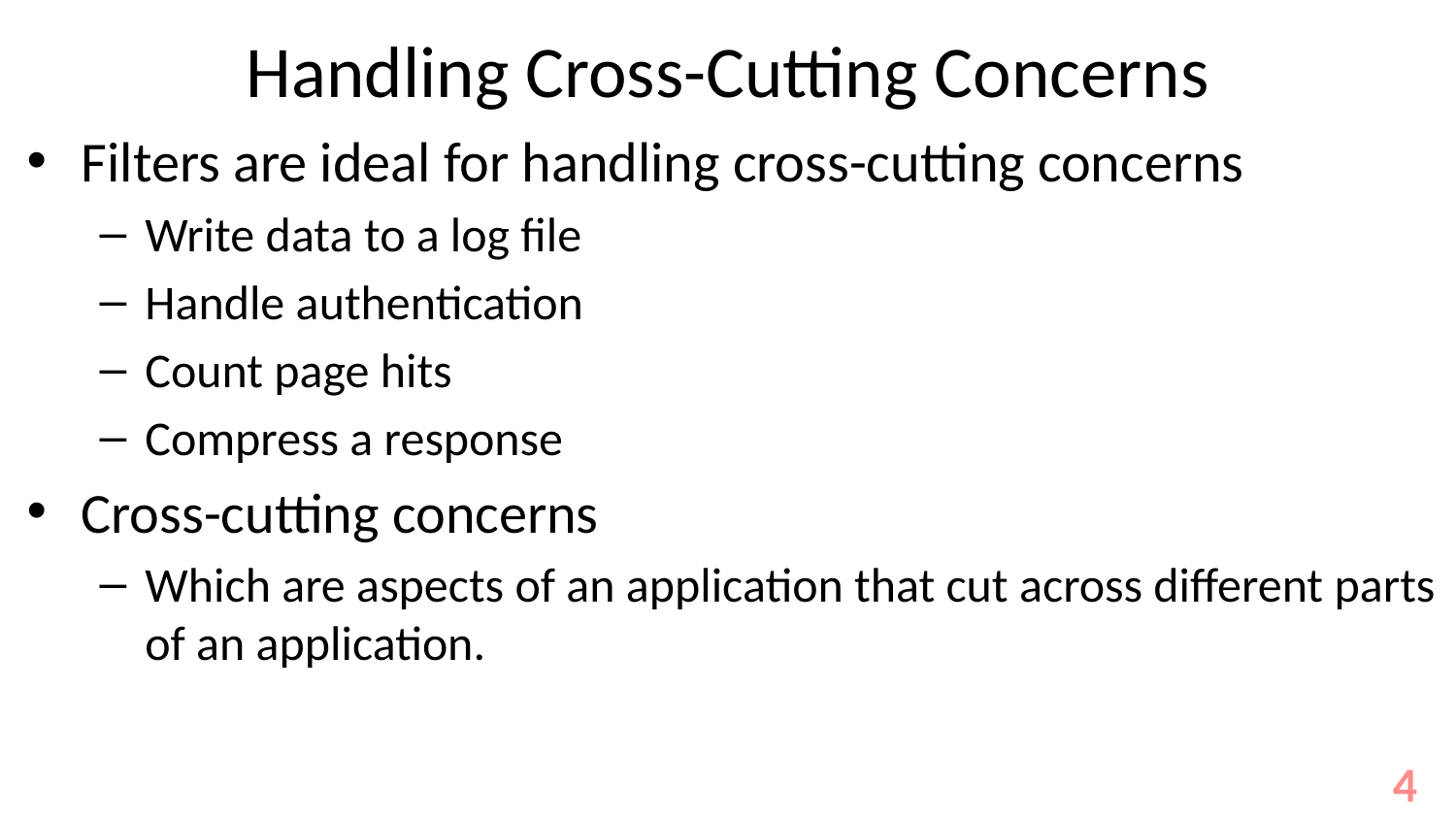

# Handling Cross-Cutting Concerns
Filters are ideal for handling cross-cutting concerns
Write data to a log file
Handle authentication
Count page hits
Compress a response
Cross-cutting concerns
Which are aspects of an application that cut across different parts of an application.
4